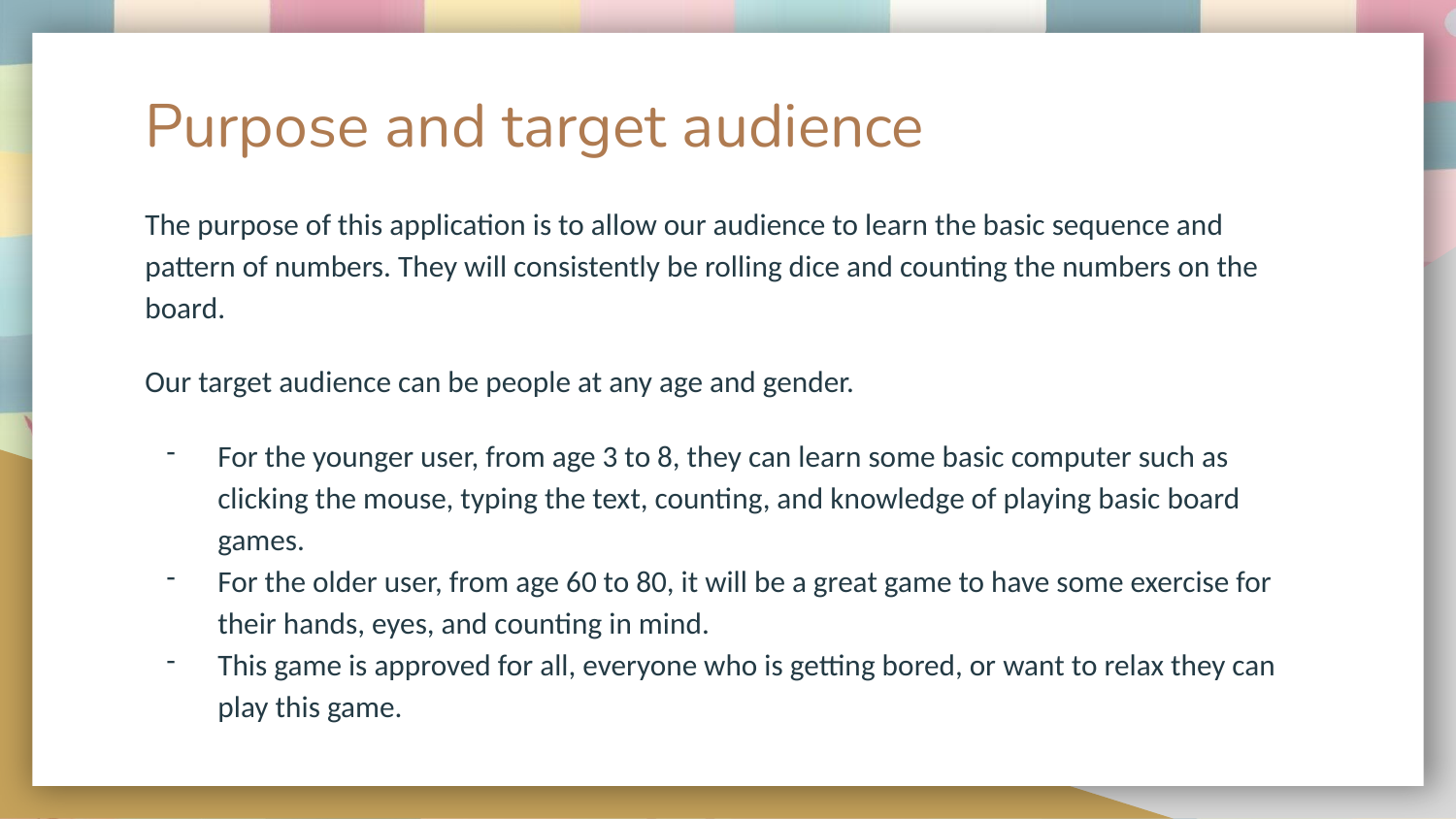

# Purpose and target audience
The purpose of this application is to allow our audience to learn the basic sequence and pattern of numbers. They will consistently be rolling dice and counting the numbers on the board.
Our target audience can be people at any age and gender.
For the younger user, from age 3 to 8, they can learn some basic computer such as clicking the mouse, typing the text, counting, and knowledge of playing basic board games.
For the older user, from age 60 to 80, it will be a great game to have some exercise for their hands, eyes, and counting in mind.
This game is approved for all, everyone who is getting bored, or want to relax they can play this game.